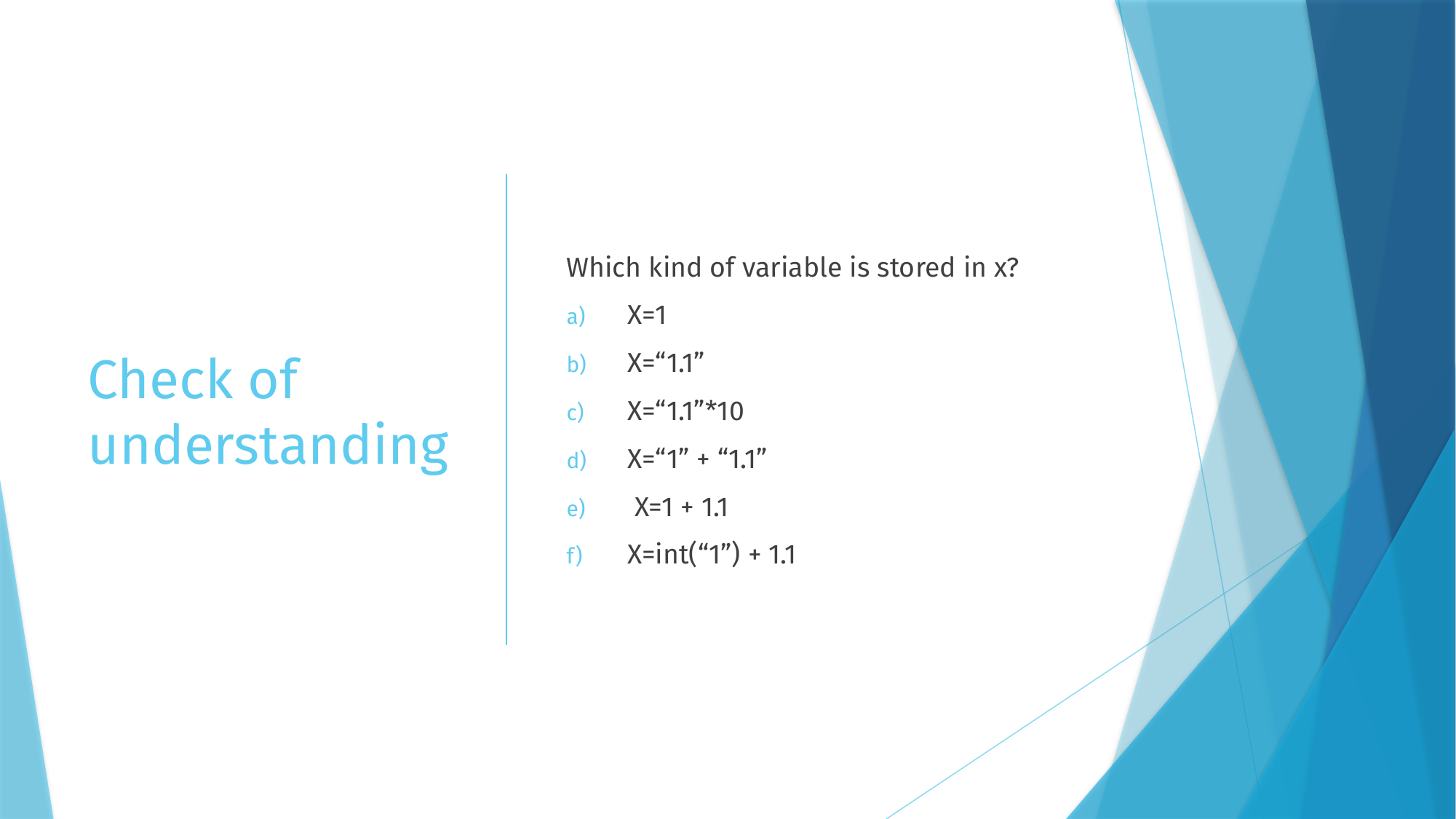

# Check of understanding
Which kind of variable is stored in x?
X=1
X=“1.1”
X=“1.1”*10
X=“1” + “1.1”
X=1 + 1.1
X=int(“1”) + 1.1